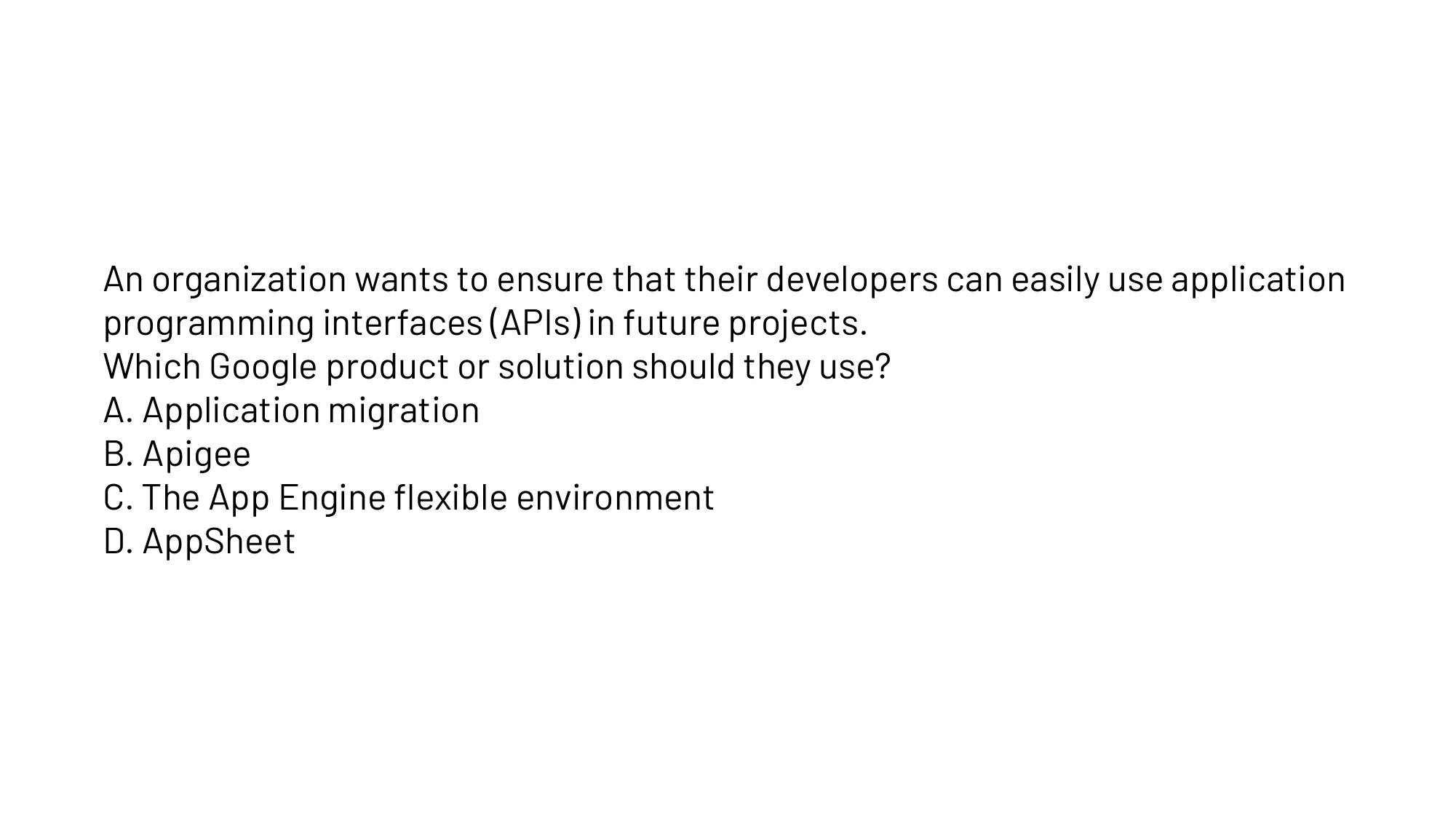

An organization wants to ensure that their developers can easily use application programming interfaces (APIs) in future projects.
Which Google product or solution should they use?
A. Application migration
B. Apigee
C. The App Engine flexible environment
D. AppSheet